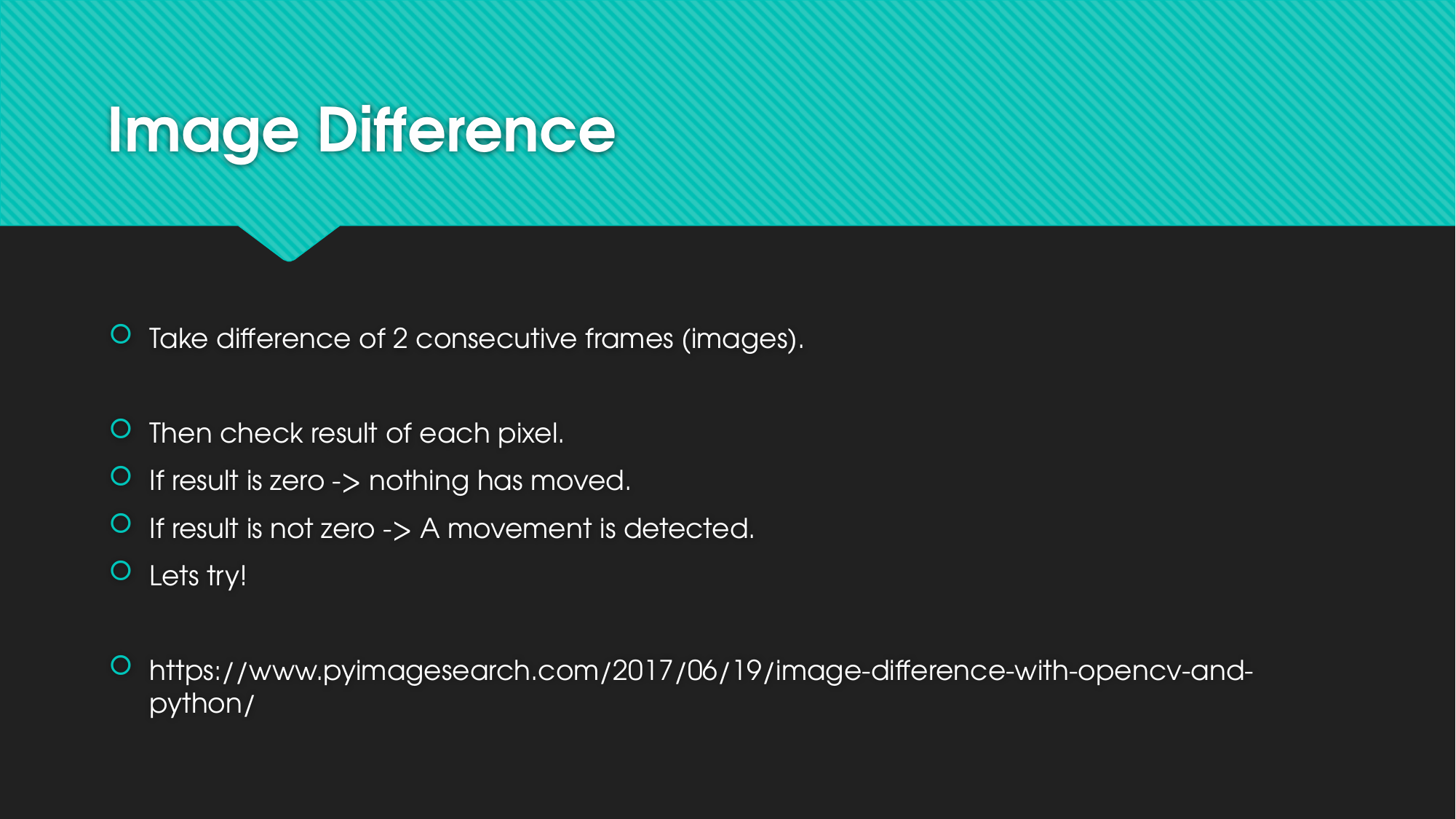

# Image Difference
Take difference of 2 consecutive frames (images).

Then check result of each pixel.
If result is zero -> nothing has moved.
If result is not zero -> A movement is detected.
Lets try!

https://www.pyimagesearch.com/2017/06/19/image-difference-with-opencv-and-python/